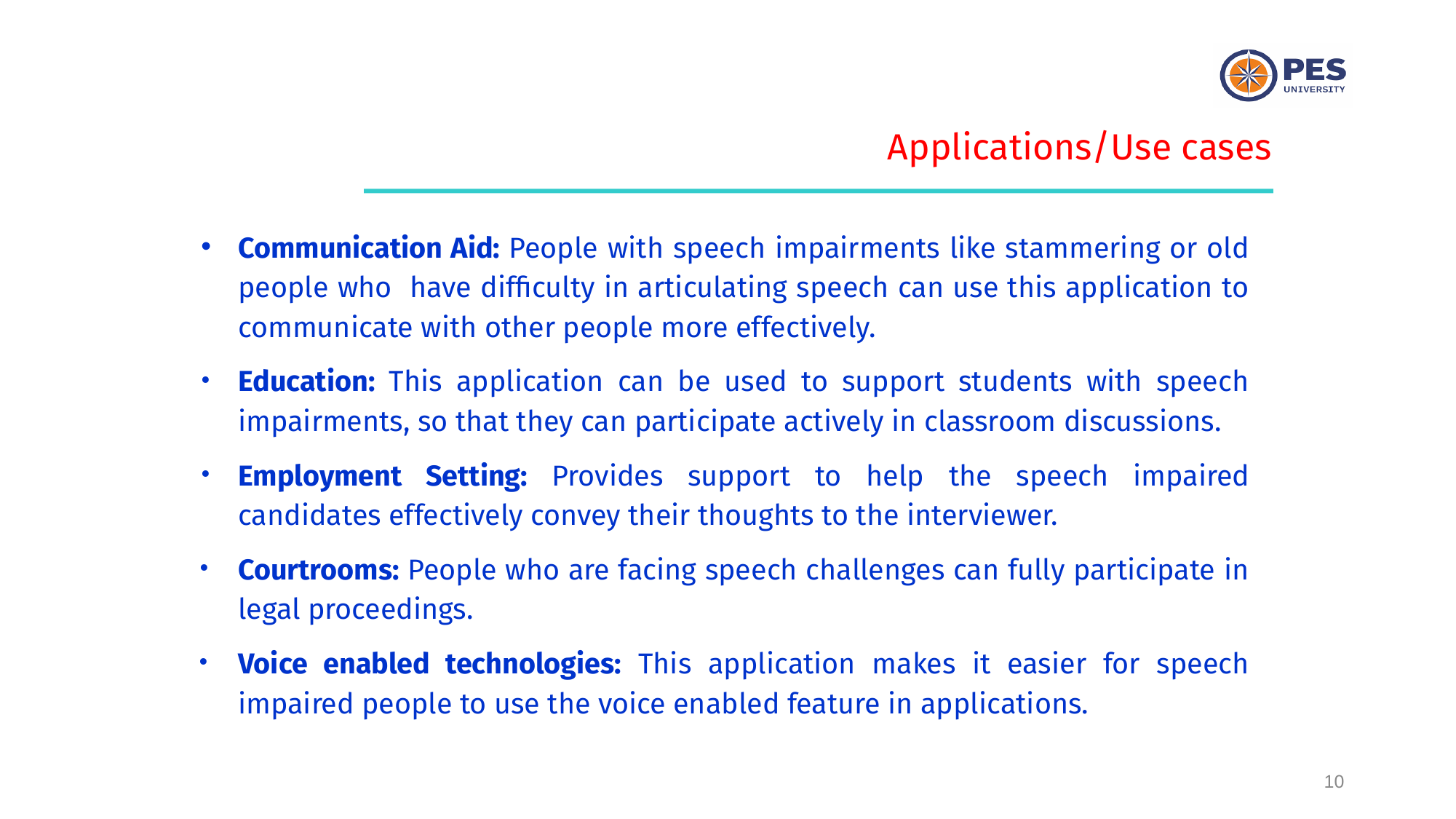

Applications/Use cases

Communication Aid: People with speech impairments like stammering or old people who  have difficulty in articulating speech can use this application to communicate with other people more effectively.

Education: This application can be used to support students with speech impairments, so that they can participate actively in classroom discussions.

Employment Setting: Provides support to help the speech impaired candidates effectively convey their thoughts to the interviewer.

Courtrooms: People who are facing speech challenges can fully participate in legal proceedings.

Voice enabled technologies: This application makes it easier for speech impaired people to use the voice enabled feature in applications.
10